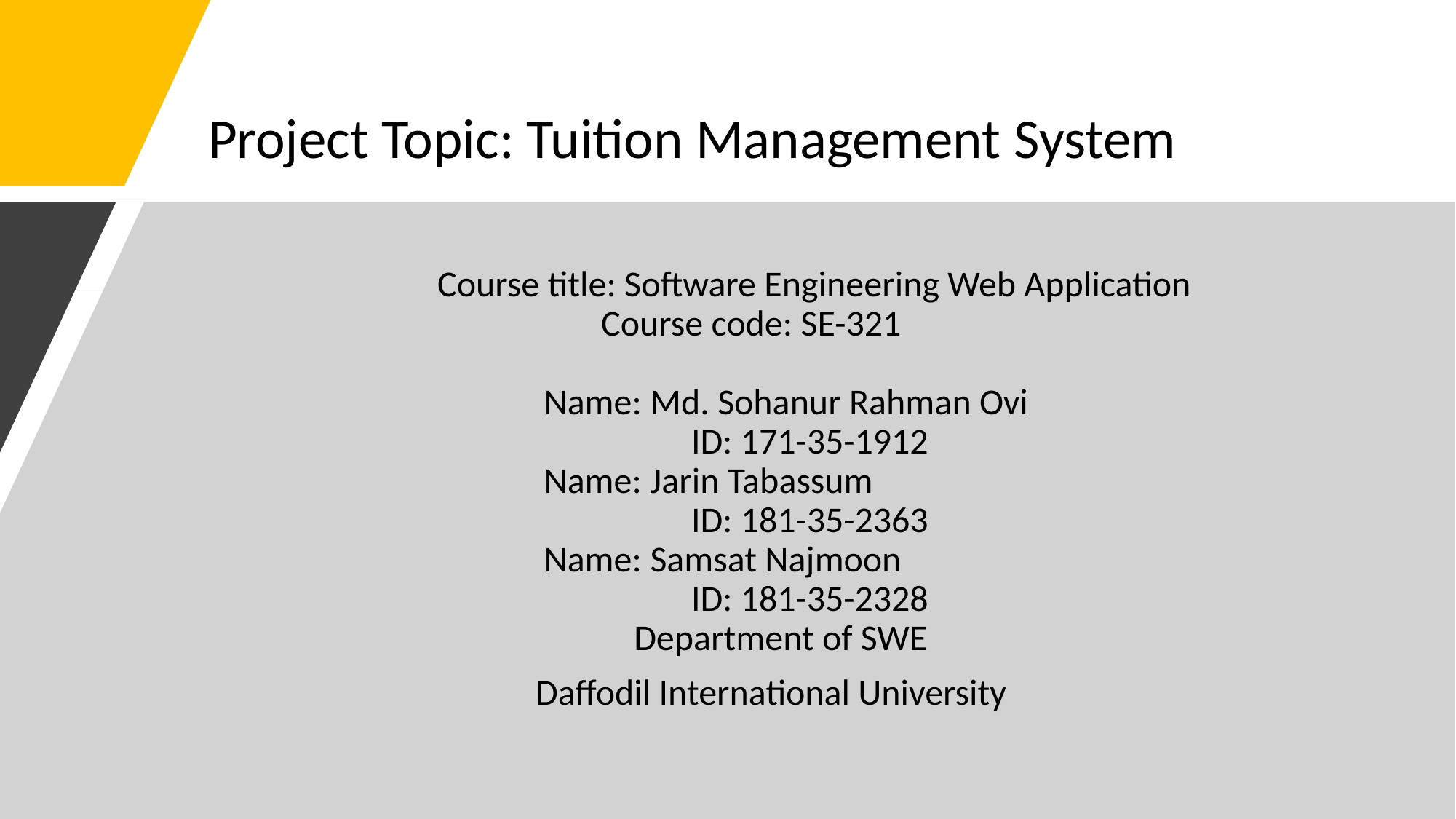

# Project Topic: Tuition Management System

                            Course title: Software Engineering Web Application
                                                Course code: SE-321

                                         Name: Md. Sohanur Rahman Ovi
                                                           ID: 171-35-1912
                                         Name: Jarin Tabassum
                                                           ID: 181-35-2363
                                         Name: Samsat Najmoon
                                                           ID: 181-35-2328
                                                    Department of SWE
                                        Daffodil International University